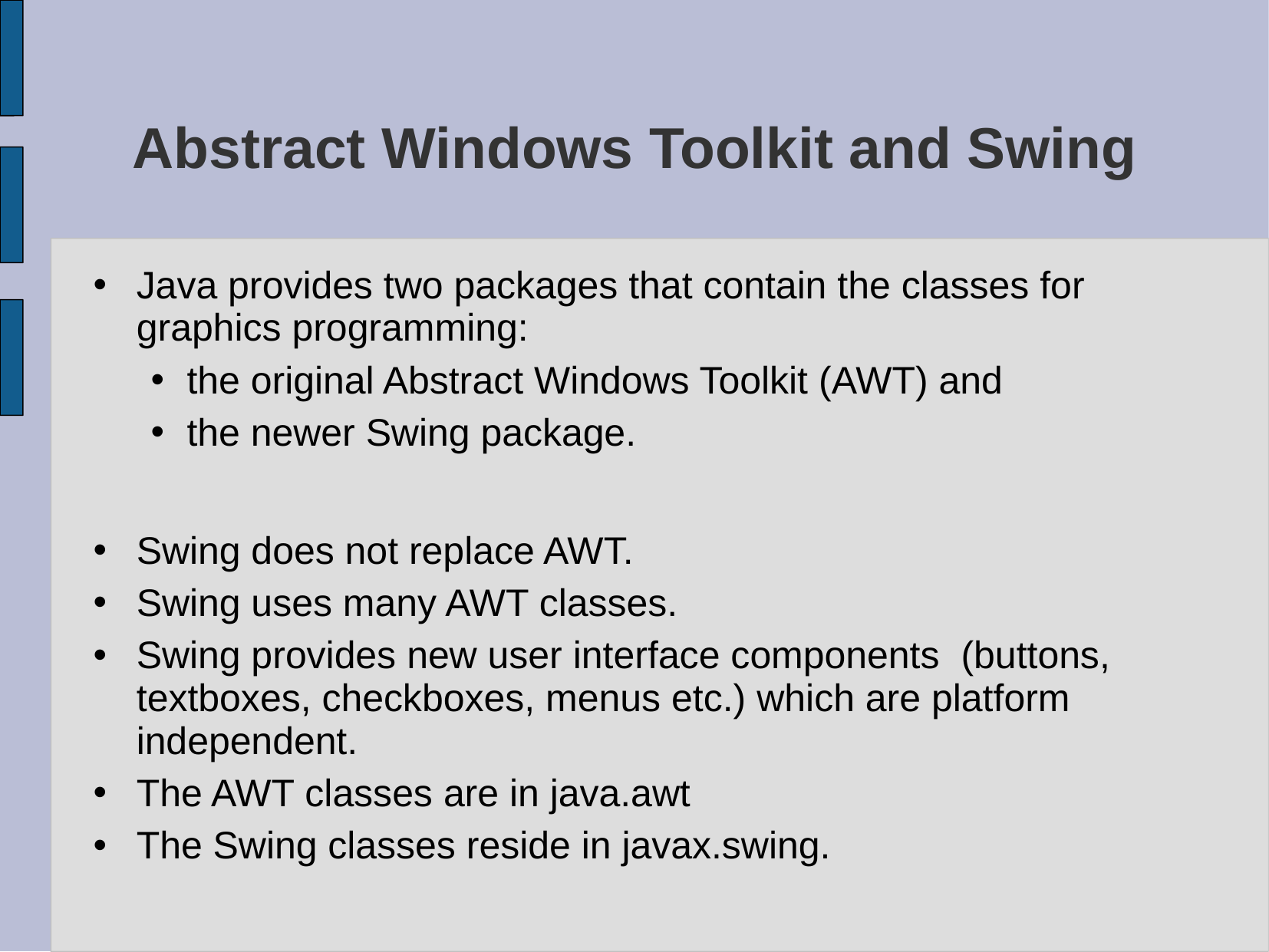

# Abstract Windows Toolkit and Swing
Java provides two packages that contain the classes for graphics programming:
the original Abstract Windows Toolkit (AWT) and
the newer Swing package.

Swing does not replace AWT.
Swing uses many AWT classes.
Swing provides new user interface components  (buttons, textboxes, checkboxes, menus etc.) which are platform independent.
The AWT classes are in java.awt
The Swing classes reside in javax.swing.